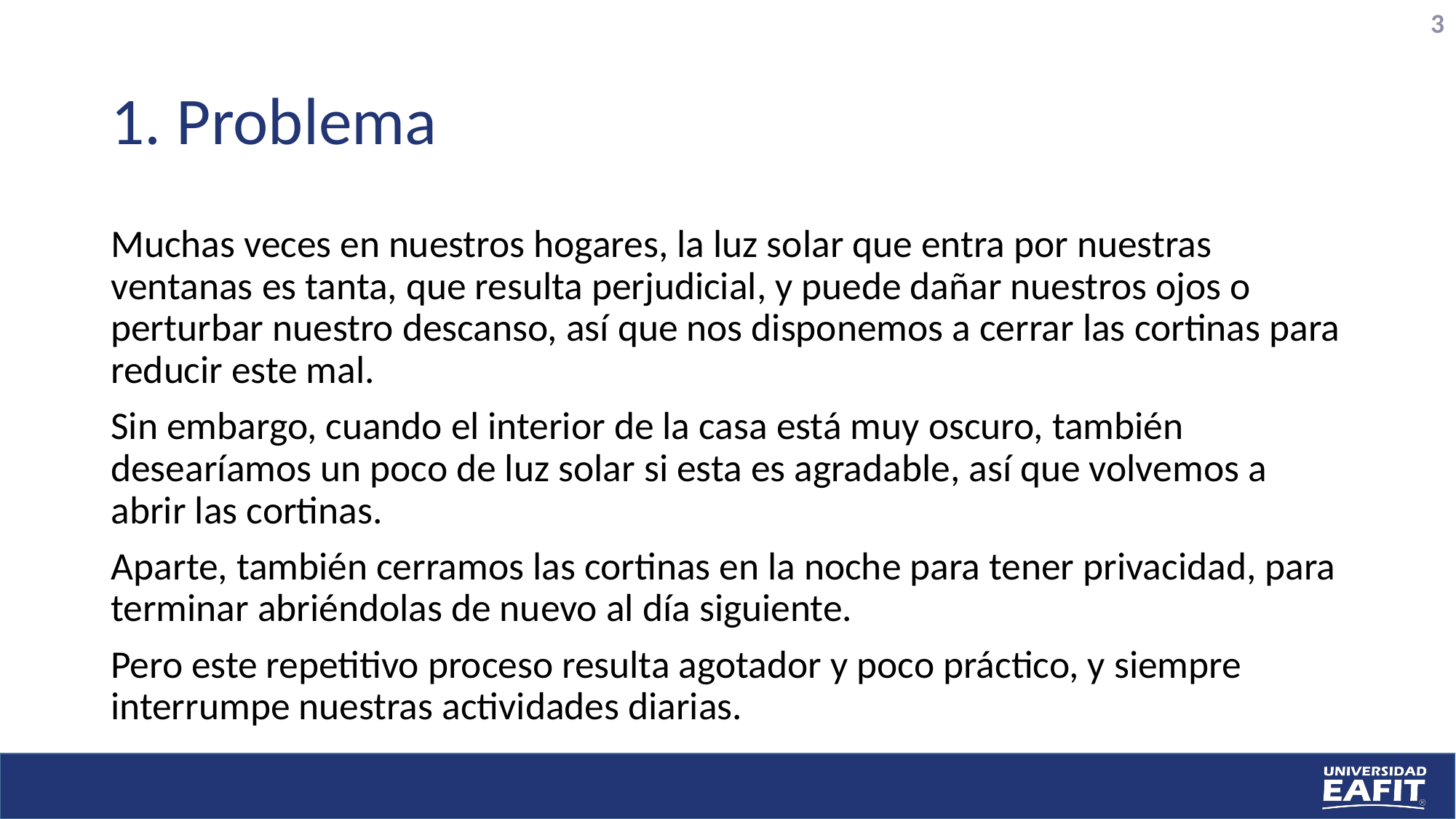

3
# 1. Problema
Muchas veces en nuestros hogares, la luz solar que entra por nuestras ventanas es tanta, que resulta perjudicial, y puede dañar nuestros ojos o perturbar nuestro descanso, así que nos disponemos a cerrar las cortinas para reducir este mal.
Sin embargo, cuando el interior de la casa está muy oscuro, también desearíamos un poco de luz solar si esta es agradable, así que volvemos a abrir las cortinas.
Aparte, también cerramos las cortinas en la noche para tener privacidad, para terminar abriéndolas de nuevo al día siguiente.
Pero este repetitivo proceso resulta agotador y poco práctico, y siempre interrumpe nuestras actividades diarias.